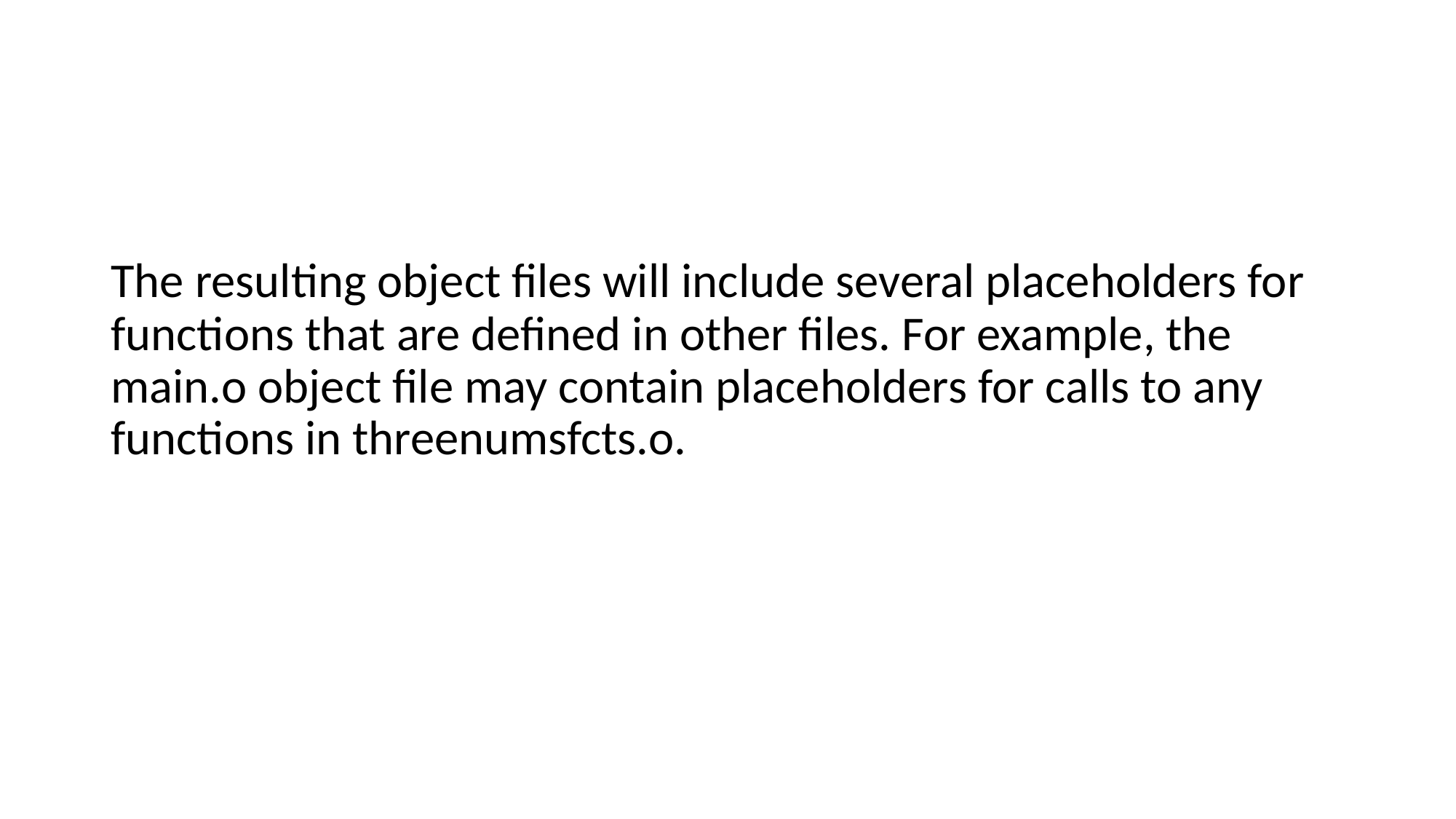

The resulting object files will include several placeholders for functions that are defined in other files. For example, the main.o object file may contain placeholders for calls to any functions in threenumsfcts.o.